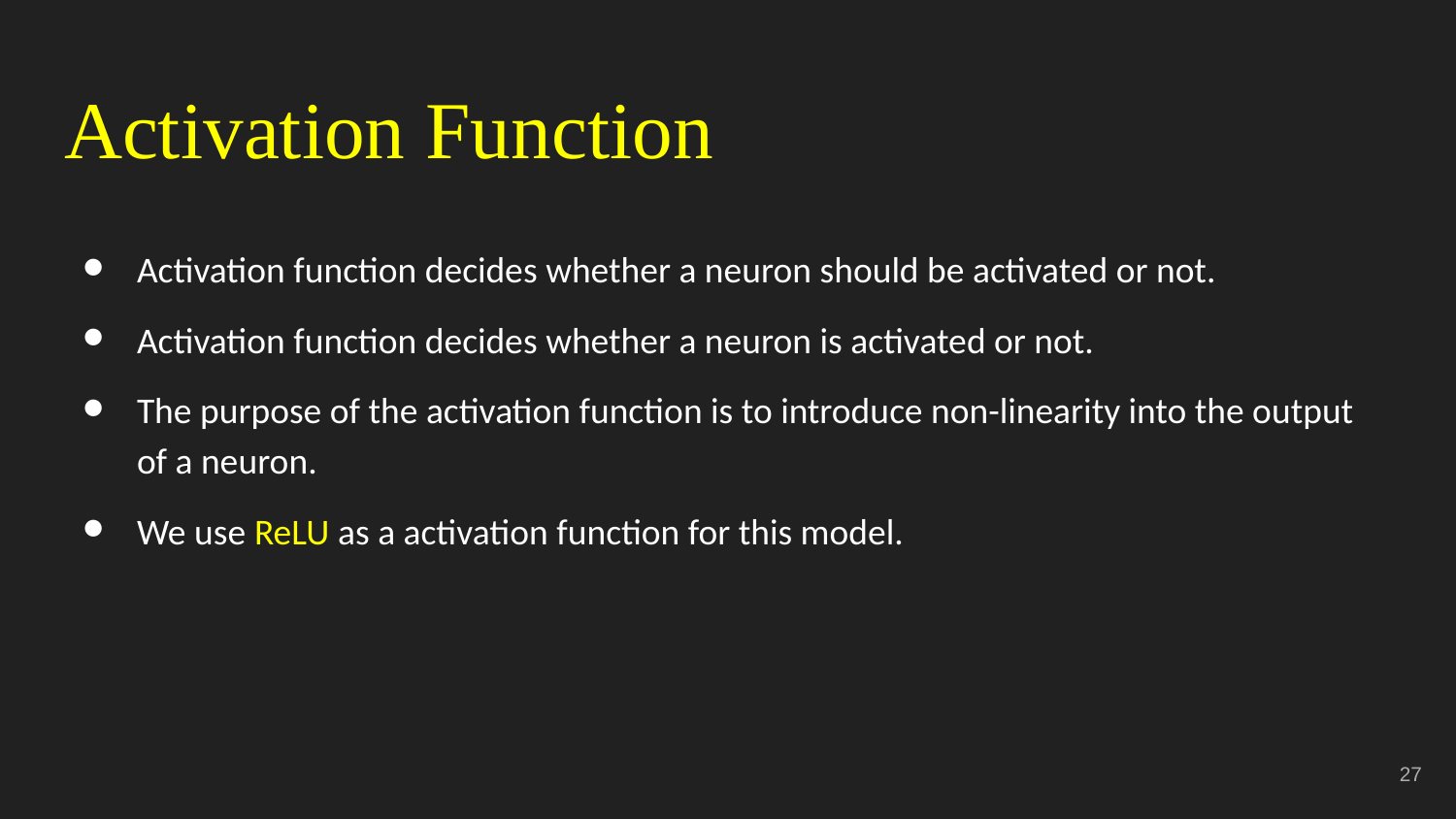

# Activation Function
Activation function decides whether a neuron should be activated or not.
Activation function decides whether a neuron is activated or not.
The purpose of the activation function is to introduce non-linearity into the output of a neuron.
We use ReLU as a activation function for this model.
27